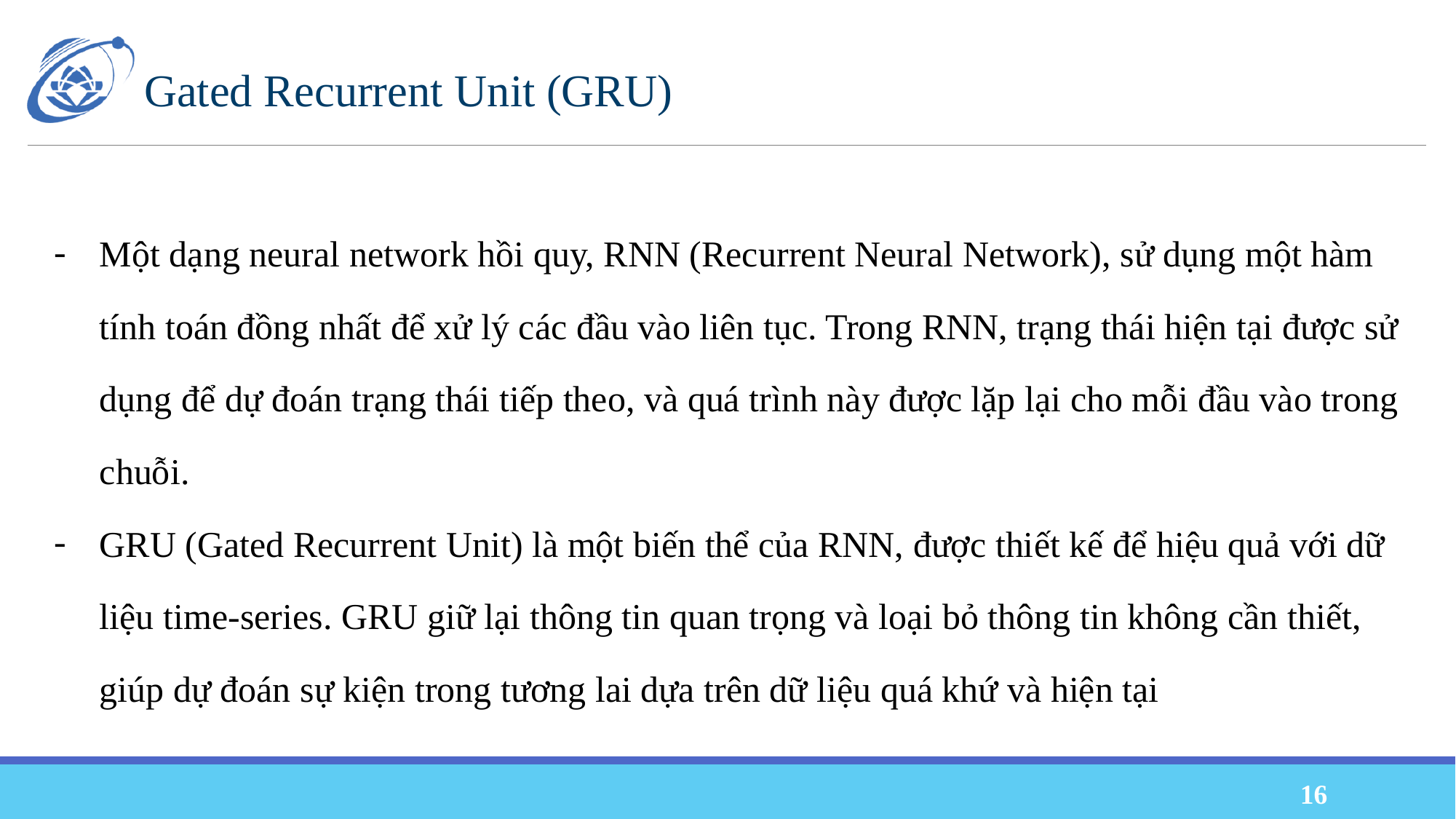

# Gated Recurrent Unit (GRU)
Một dạng neural network hồi quy, RNN (Recurrent Neural Network), sử dụng một hàm tính toán đồng nhất để xử lý các đầu vào liên tục. Trong RNN, trạng thái hiện tại được sử dụng để dự đoán trạng thái tiếp theo, và quá trình này được lặp lại cho mỗi đầu vào trong chuỗi.
GRU (Gated Recurrent Unit) là một biến thể của RNN, được thiết kế để hiệu quả với dữ liệu time-series. GRU giữ lại thông tin quan trọng và loại bỏ thông tin không cần thiết, giúp dự đoán sự kiện trong tương lai dựa trên dữ liệu quá khứ và hiện tại

16